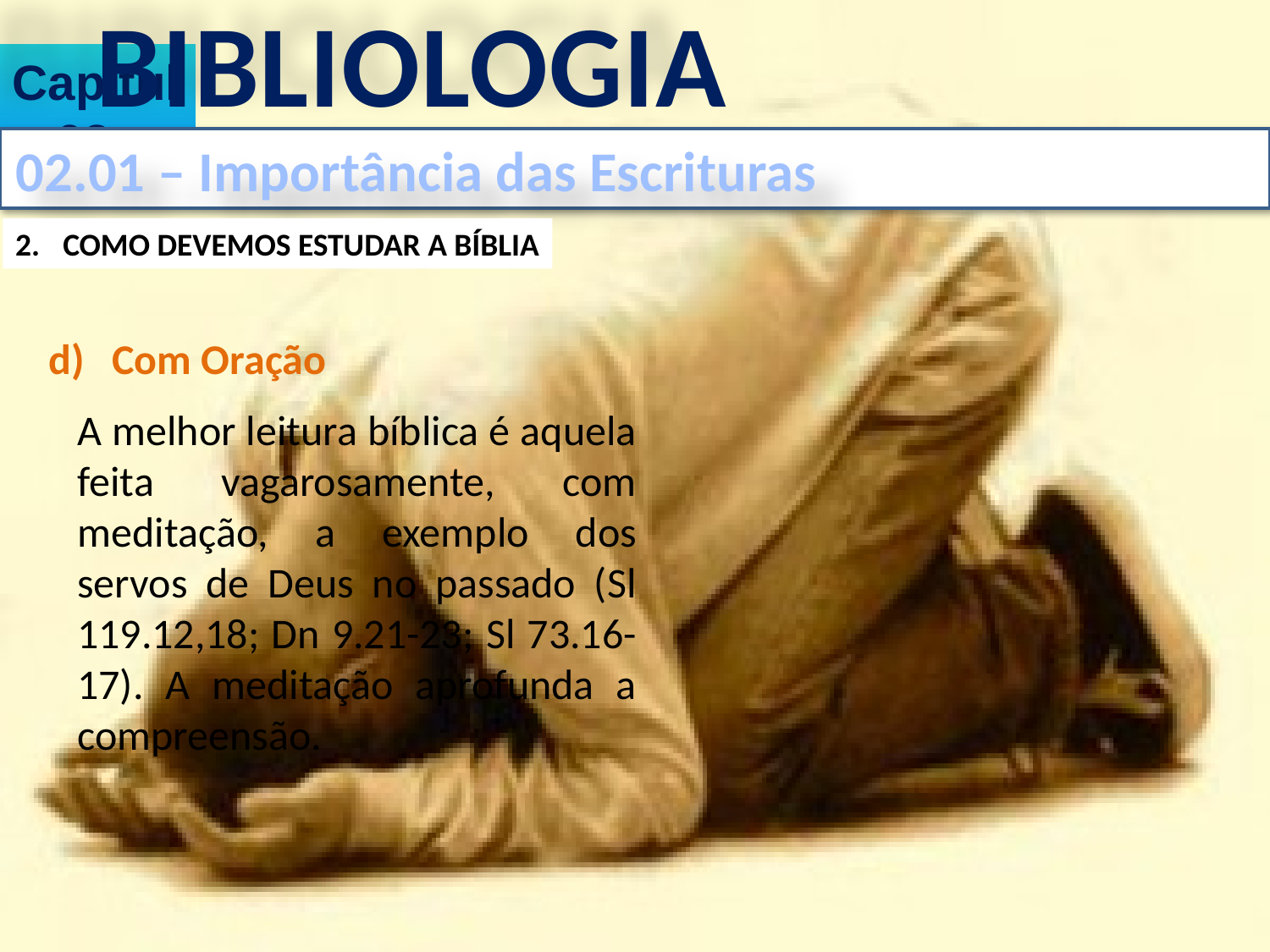

BIBLIOLOGIA
Capítulo 02

02.01 – Importância das Escrituras
COMO DEVEMOS ESTUDAR A BÍBLIA
Com Oração
A melhor leitura bíblica é aquela feita vagarosamente, com meditação, a exemplo dos servos de Deus no passado (Sl 119.12,18; Dn 9.21-23; Sl 73.16-17). A meditação aprofunda a compreensão.